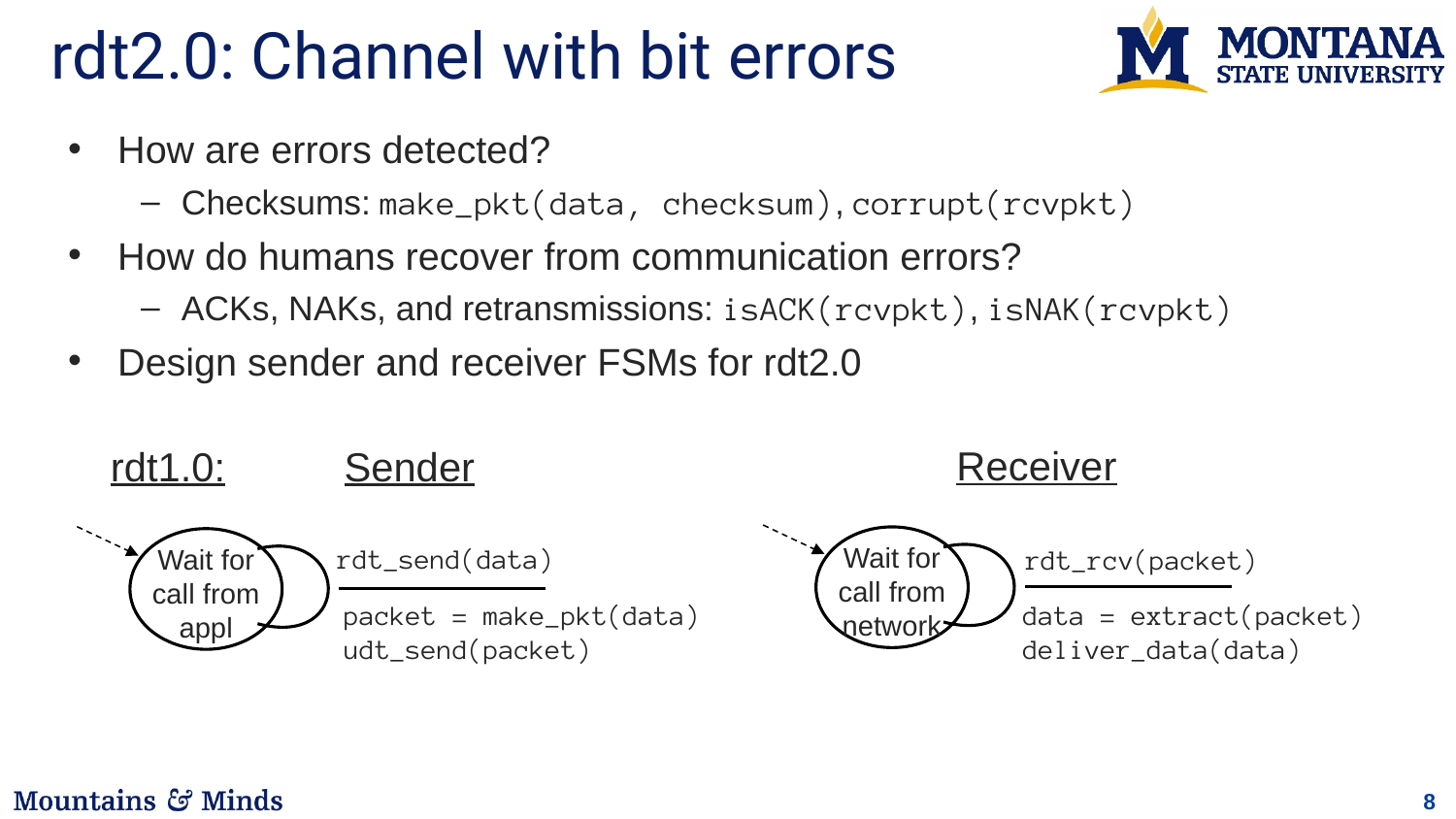

# rdt2.0: Channel with bit errors
How are errors detected?
Checksums: make_pkt(data, checksum), corrupt(rcvpkt)
How do humans recover from communication errors?
ACKs, NAKs, and retransmissions: isACK(rcvpkt), isNAK(rcvpkt)
Design sender and receiver FSMs for rdt2.0

Receiver
rdt1.0:
Sender

Wait for call from network
rdt_send(data)
rdt_rcv(packet)
Wait for call from appl
packet = make_pkt(data)
udt_send(packet)
data = extract(packet)
deliver_data(data)